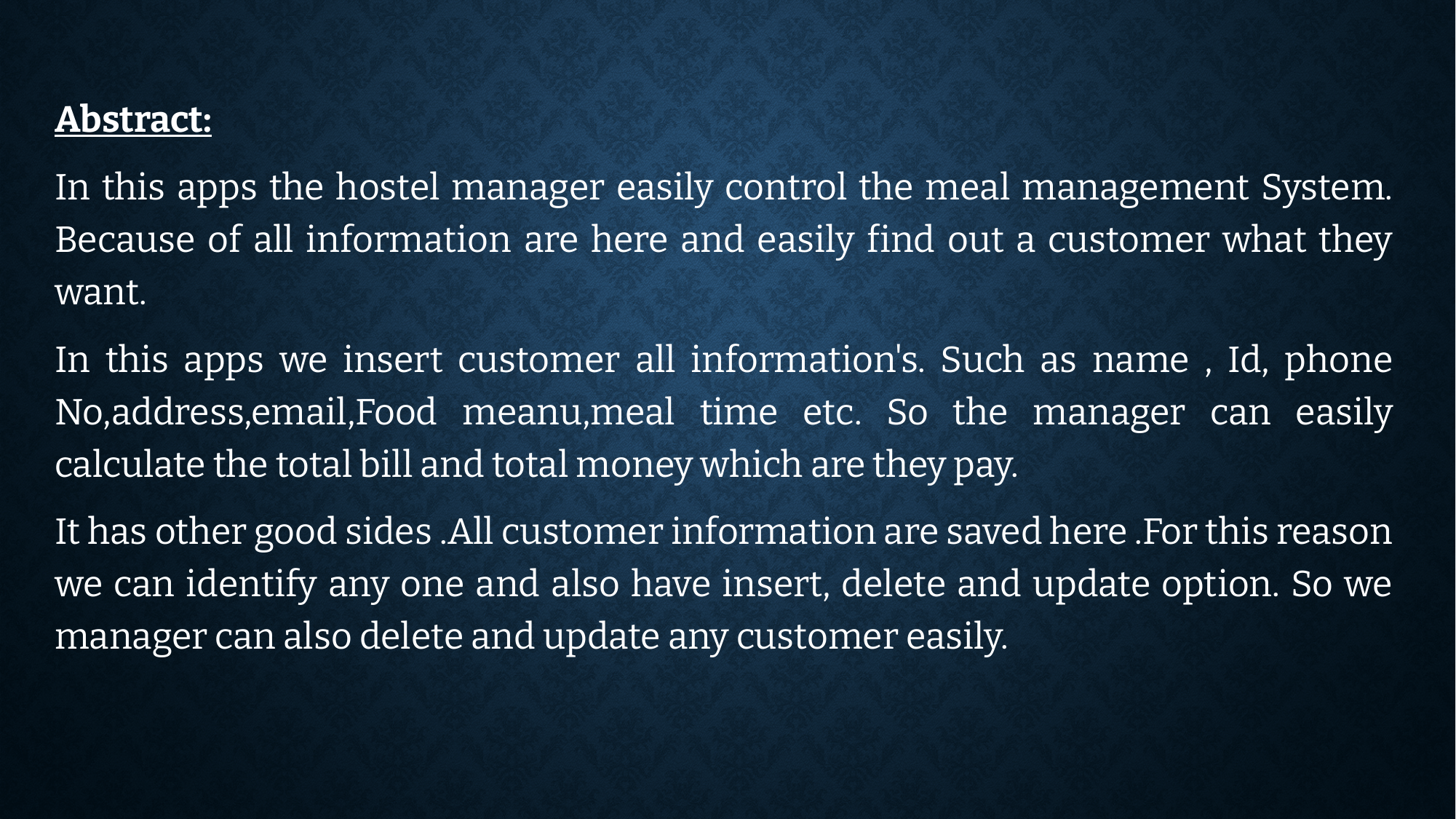

Abstract:
In this apps the hostel manager easily control the meal management System. Because of all information are here and easily find out a customer what they want.
In this apps we insert customer all information's. Such as name , Id, phone No,address,email,Food meanu,meal time etc. So the manager can easily calculate the total bill and total money which are they pay.
It has other good sides .All customer information are saved here .For this reason we can identify any one and also have insert, delete and update option. So we manager can also delete and update any customer easily.